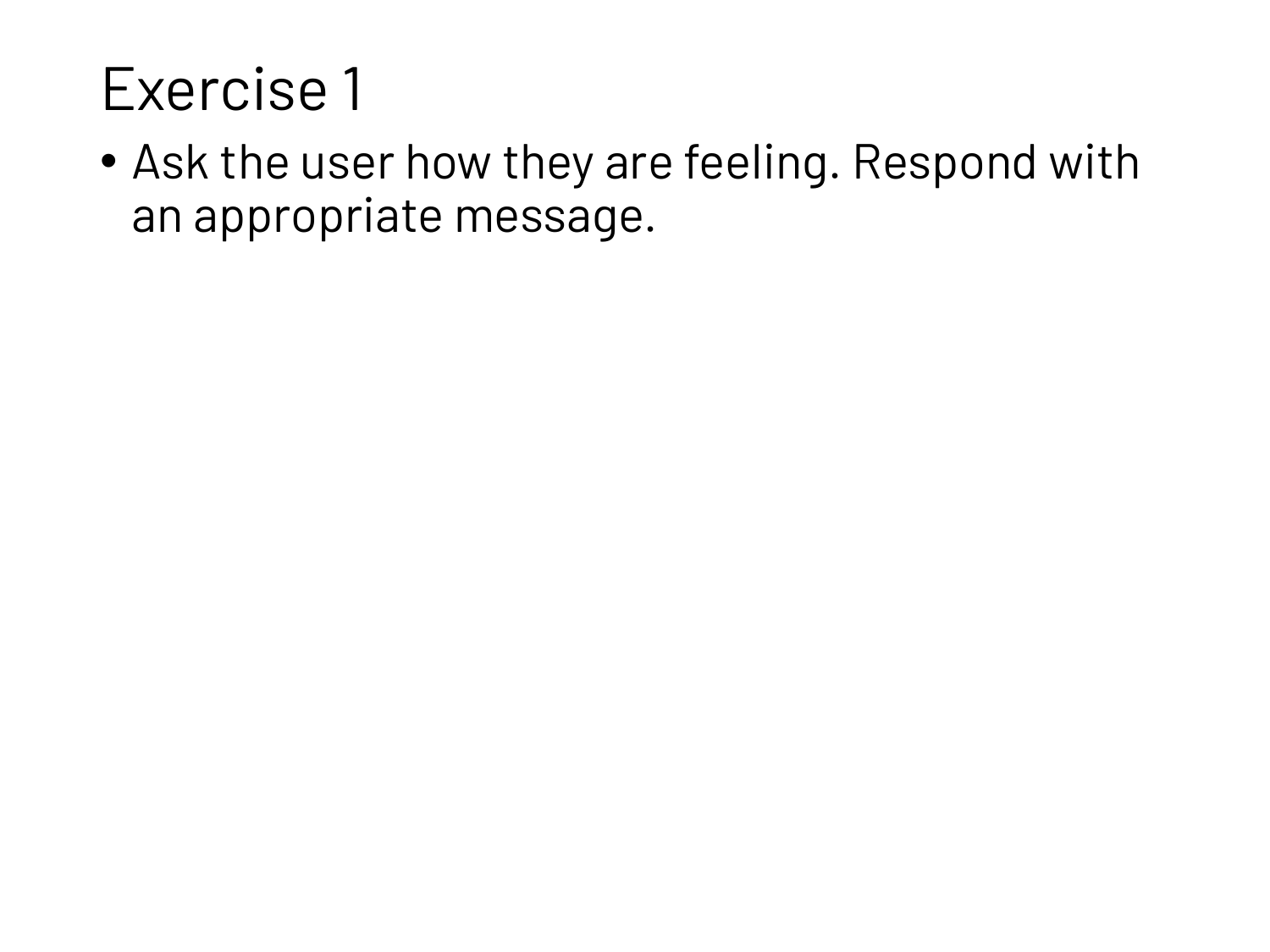

# Exercise 1
Ask the user how they are feeling. Respond with an appropriate message.